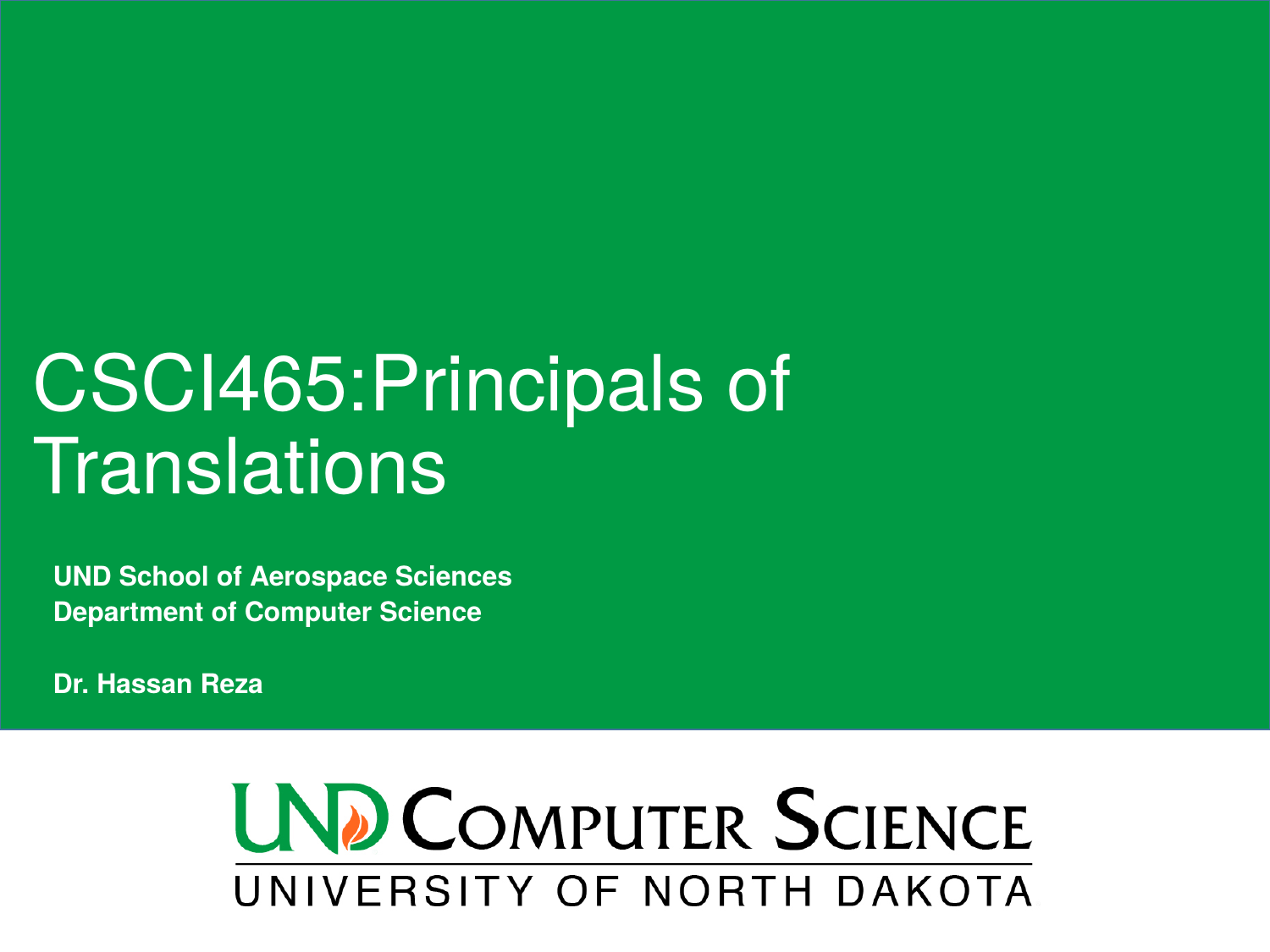

# CSCI465:Principals of Translations

UND School of Aerospace Sciences
Department of Computer Science

Dr. Hassan Reza
1